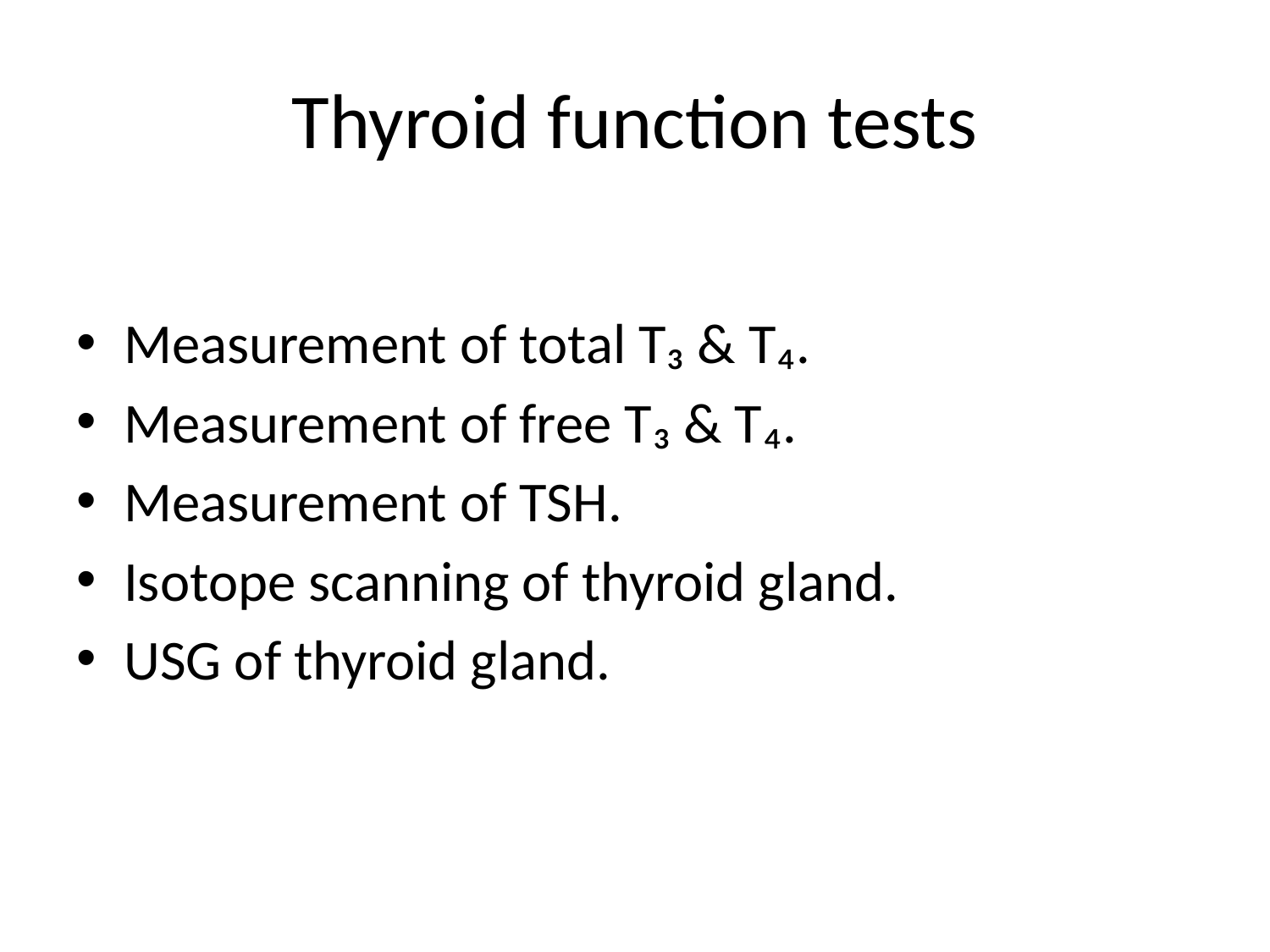

# Thyroid function tests

Measurement of total T₃ & T₄.
Measurement of free T₃ & T₄.
Measurement of TSH.
Isotope scanning of thyroid gland.
USG of thyroid gland.